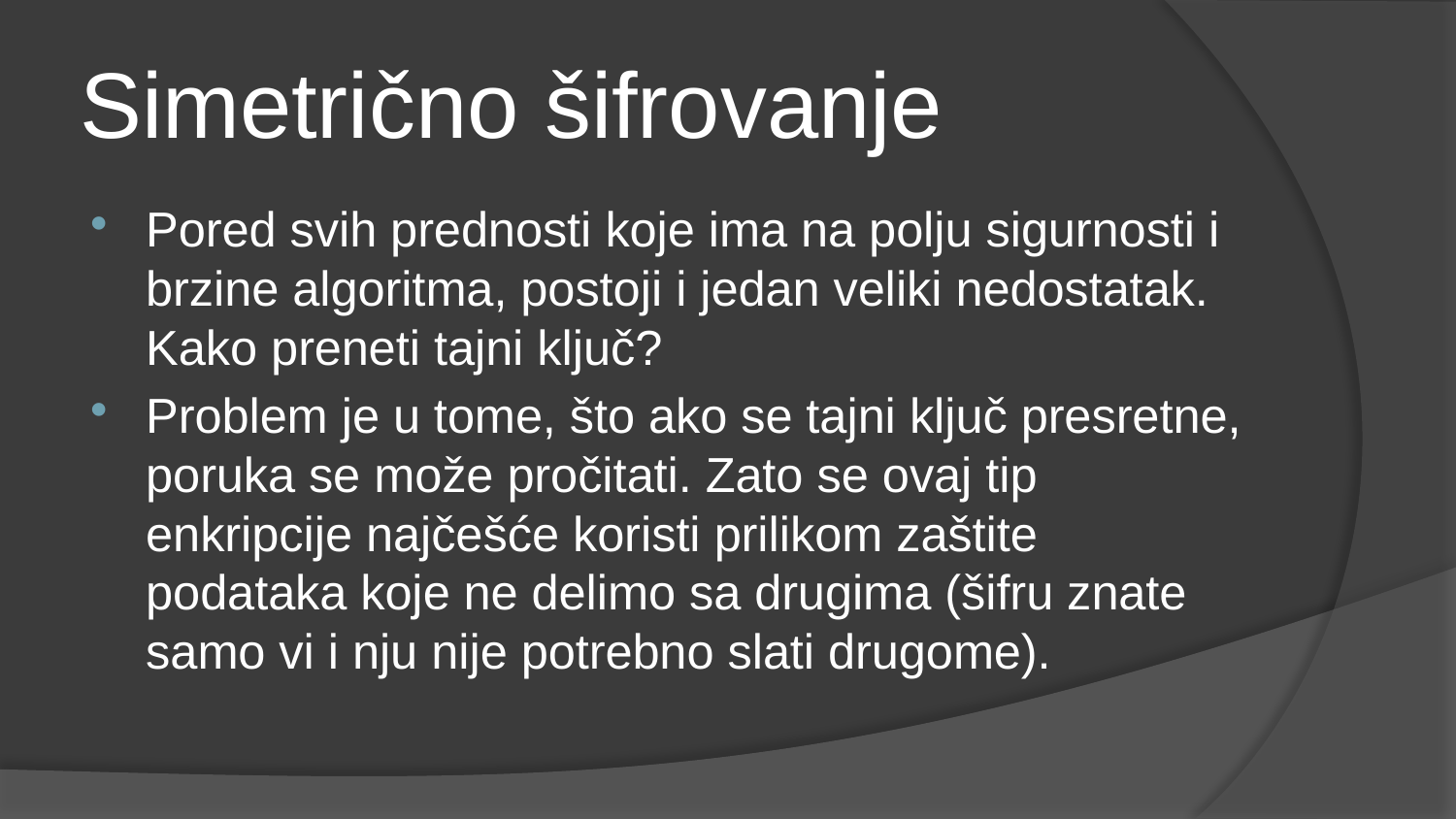

# Simetrično šifrovanje
Pored svih prednosti koje ima na polju sigurnosti i brzine algoritma, postoji i jedan veliki nedostatak. Kako preneti tajni ključ?
Problem je u tome, što ako se tajni ključ presretne, poruka se može pročitati. Zato se ovaj tip enkripcije najčešće koristi prilikom zaštite podataka koje ne delimo sa drugima (šifru znate samo vi i nju nije potrebno slati drugome).